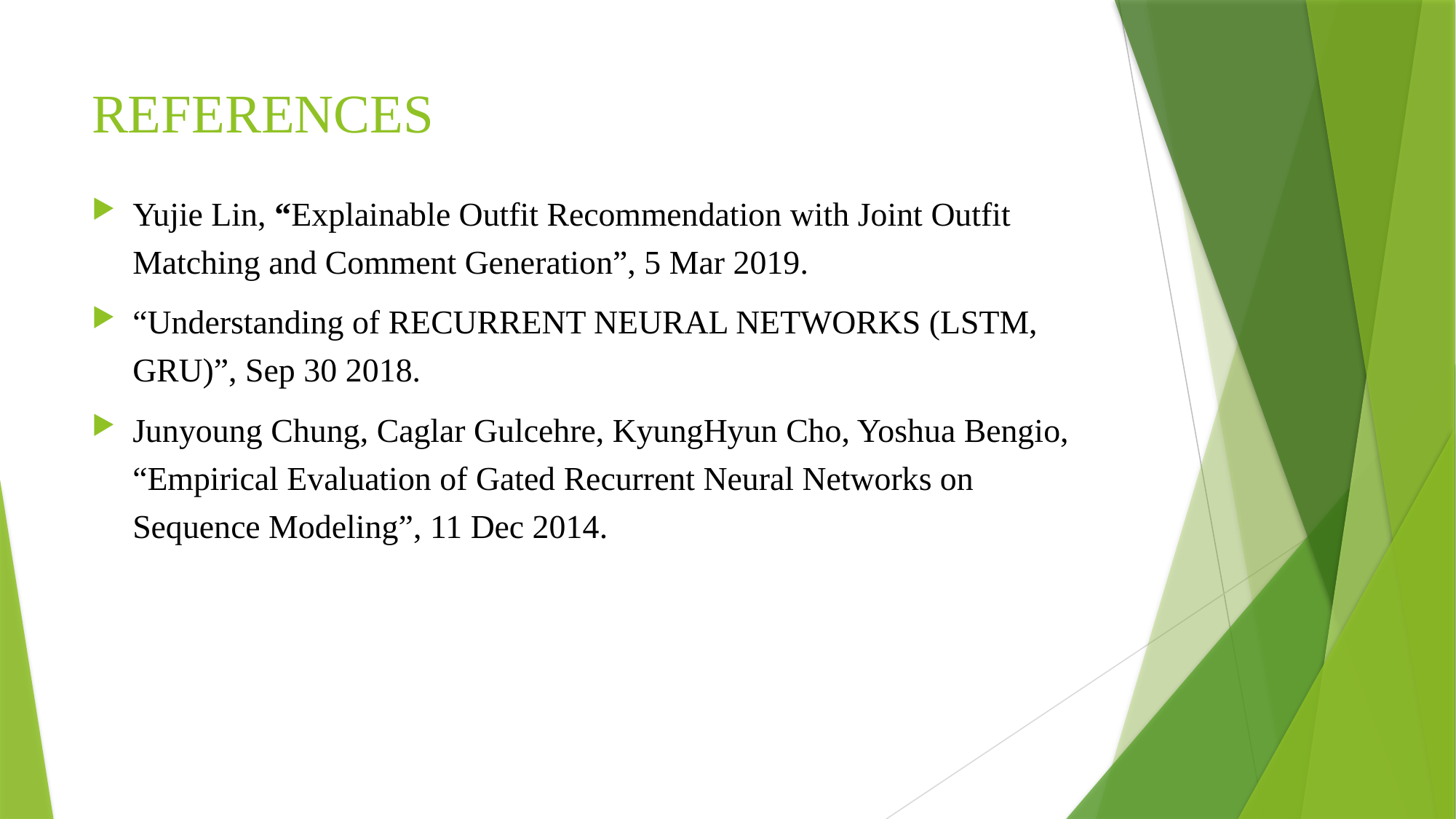

# REFERENCES
Yujie Lin, “Explainable Outfit Recommendation with Joint Outfit Matching and Comment Generation”, 5 Mar 2019.
“Understanding of RECURRENT NEURAL NETWORKS (LSTM, GRU)”, Sep 30 2018.
Junyoung Chung, Caglar Gulcehre, KyungHyun Cho, Yoshua Bengio, “Empirical Evaluation of Gated Recurrent Neural Networks on Sequence Modeling”, 11 Dec 2014.